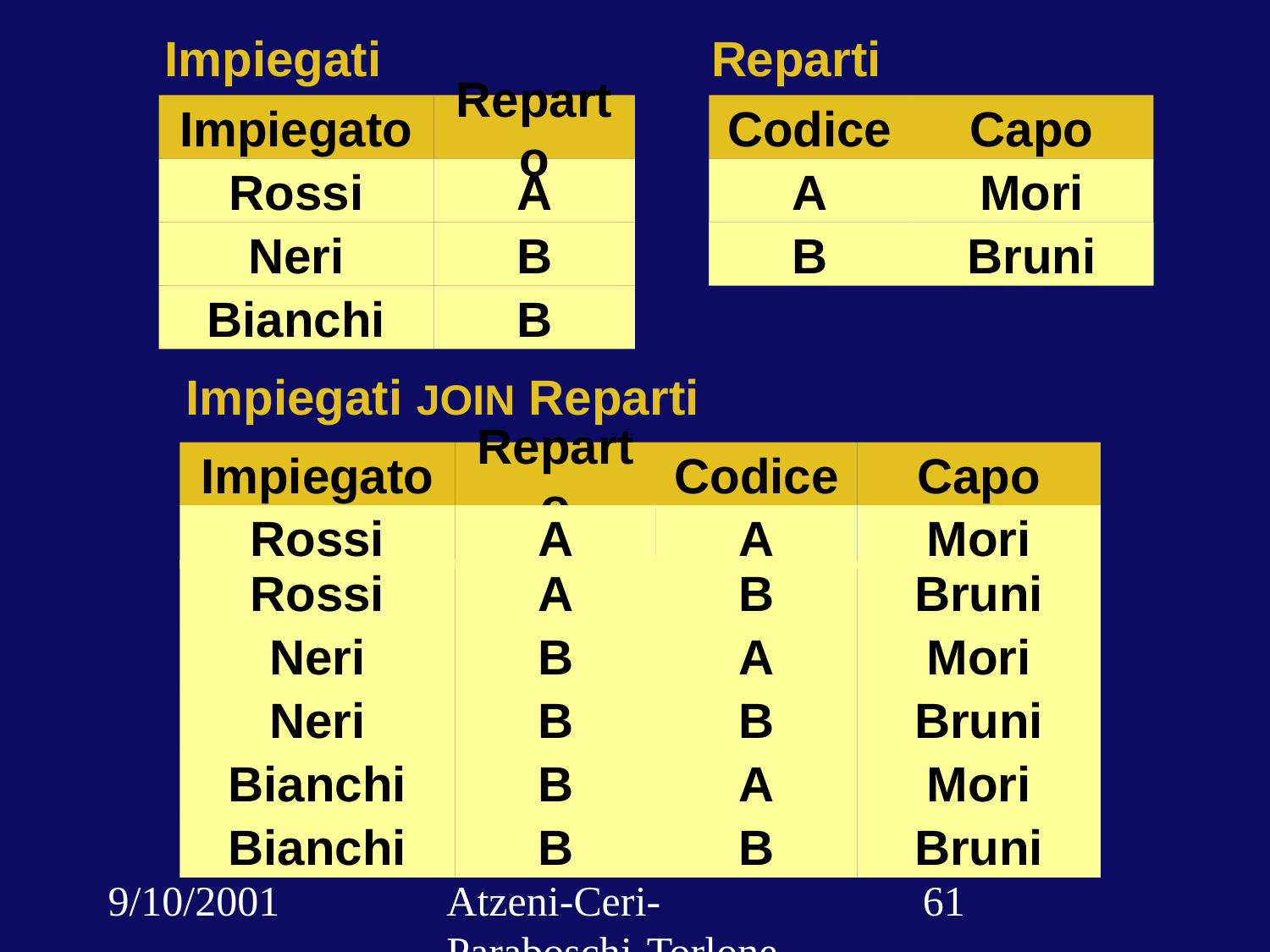

Impiegati
Impiegato
Reparto
Rossi
A
Neri
B
Bianchi
B
Reparti
Codice
Capo
A
Mori
B
B
B
Bruni
Bruni
Bruni
Impiegati JOIN Reparti
Impiegato
Reparto
Codice
Capo
Rossi
A
A
A
A
Mori
Rossi
A
B
Bruni
Neri
B
A
Mori
Neri
B
B
Bruni
Bianchi
B
A
Mori
Bianchi
B
B
Bruni
9/10/2001
Atzeni-Ceri-Paraboschi-Torlone, Basi di dati, Capitolo 3
61